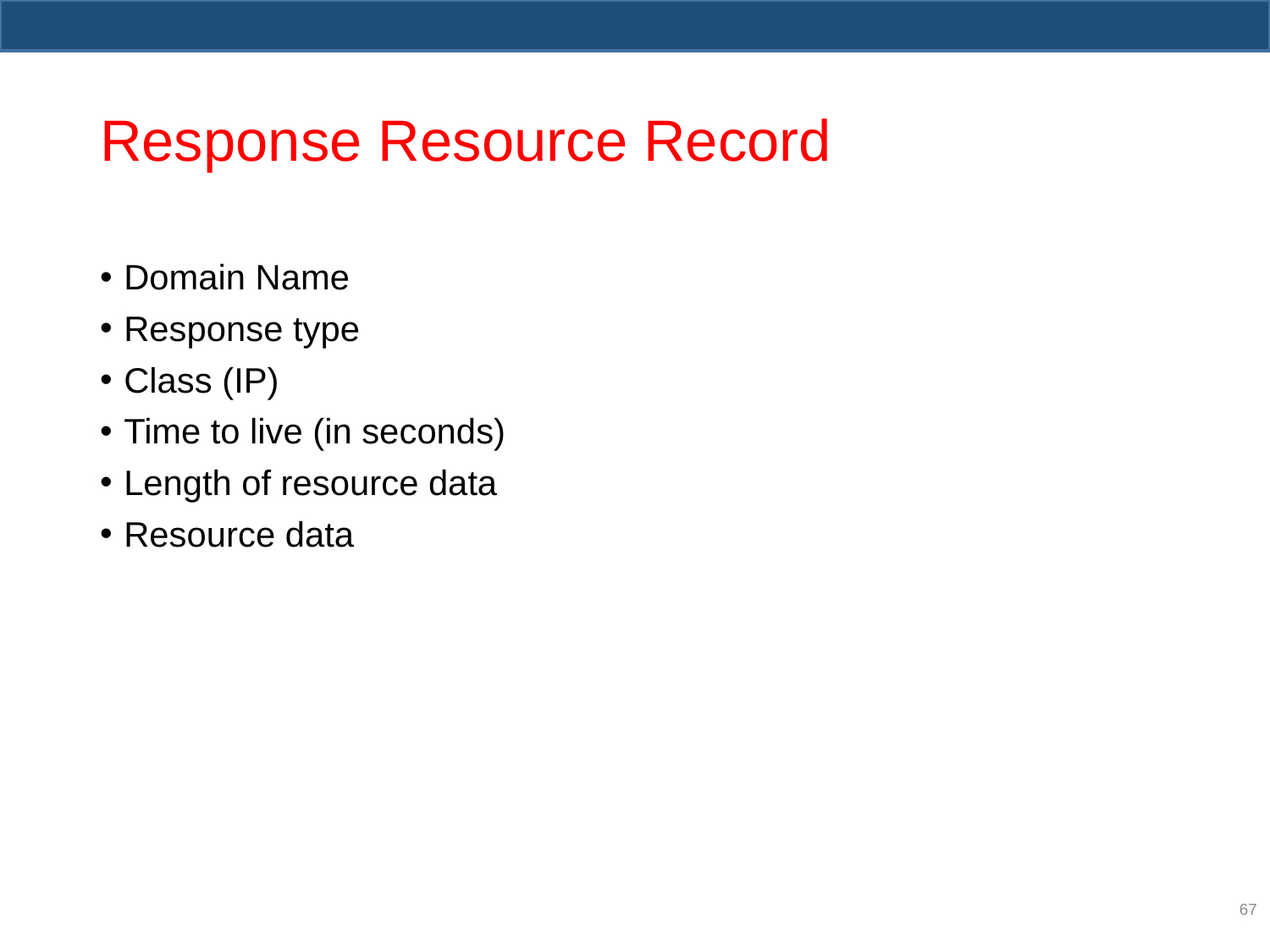

# Response Resource Record
Domain Name
Response type
Class (IP)
Time to live (in seconds)
Length of resource data
Resource data
67